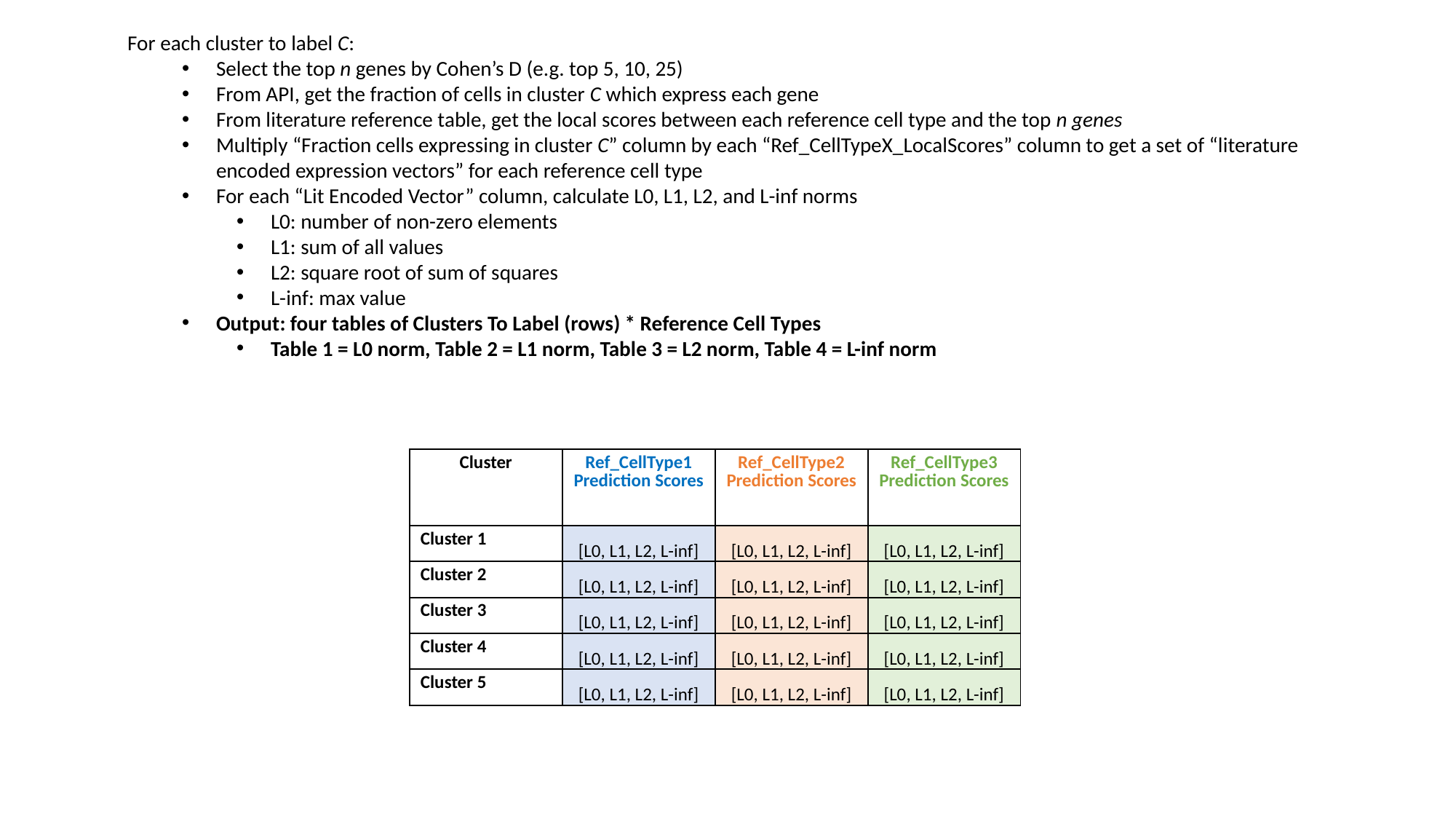

For each cluster to label C:
Select the top n genes by Cohen’s D (e.g. top 5, 10, 25)
From API, get the fraction of cells in cluster C which express each gene
From literature reference table, get the local scores between each reference cell type and the top n genes
Multiply “Fraction cells expressing in cluster C” column by each “Ref_CellTypeX_LocalScores” column to get a set of “literature encoded expression vectors” for each reference cell type
For each “Lit Encoded Vector” column, calculate L0, L1, L2, and L-inf norms
L0: number of non-zero elements
L1: sum of all values
L2: square root of sum of squares
L-inf: max value
Output: four tables of Clusters To Label (rows) * Reference Cell Types
Table 1 = L0 norm, Table 2 = L1 norm, Table 3 = L2 norm, Table 4 = L-inf norm
| Cluster | Ref\_CellType1 Prediction Scores | Ref\_CellType2 Prediction Scores | Ref\_CellType3 Prediction Scores |
| --- | --- | --- | --- |
| Cluster 1 | [L0, L1, L2, L-inf] | [L0, L1, L2, L-inf] | [L0, L1, L2, L-inf] |
| Cluster 2 | [L0, L1, L2, L-inf] | [L0, L1, L2, L-inf] | [L0, L1, L2, L-inf] |
| Cluster 3 | [L0, L1, L2, L-inf] | [L0, L1, L2, L-inf] | [L0, L1, L2, L-inf] |
| Cluster 4 | [L0, L1, L2, L-inf] | [L0, L1, L2, L-inf] | [L0, L1, L2, L-inf] |
| Cluster 5 | [L0, L1, L2, L-inf] | [L0, L1, L2, L-inf] | [L0, L1, L2, L-inf] |